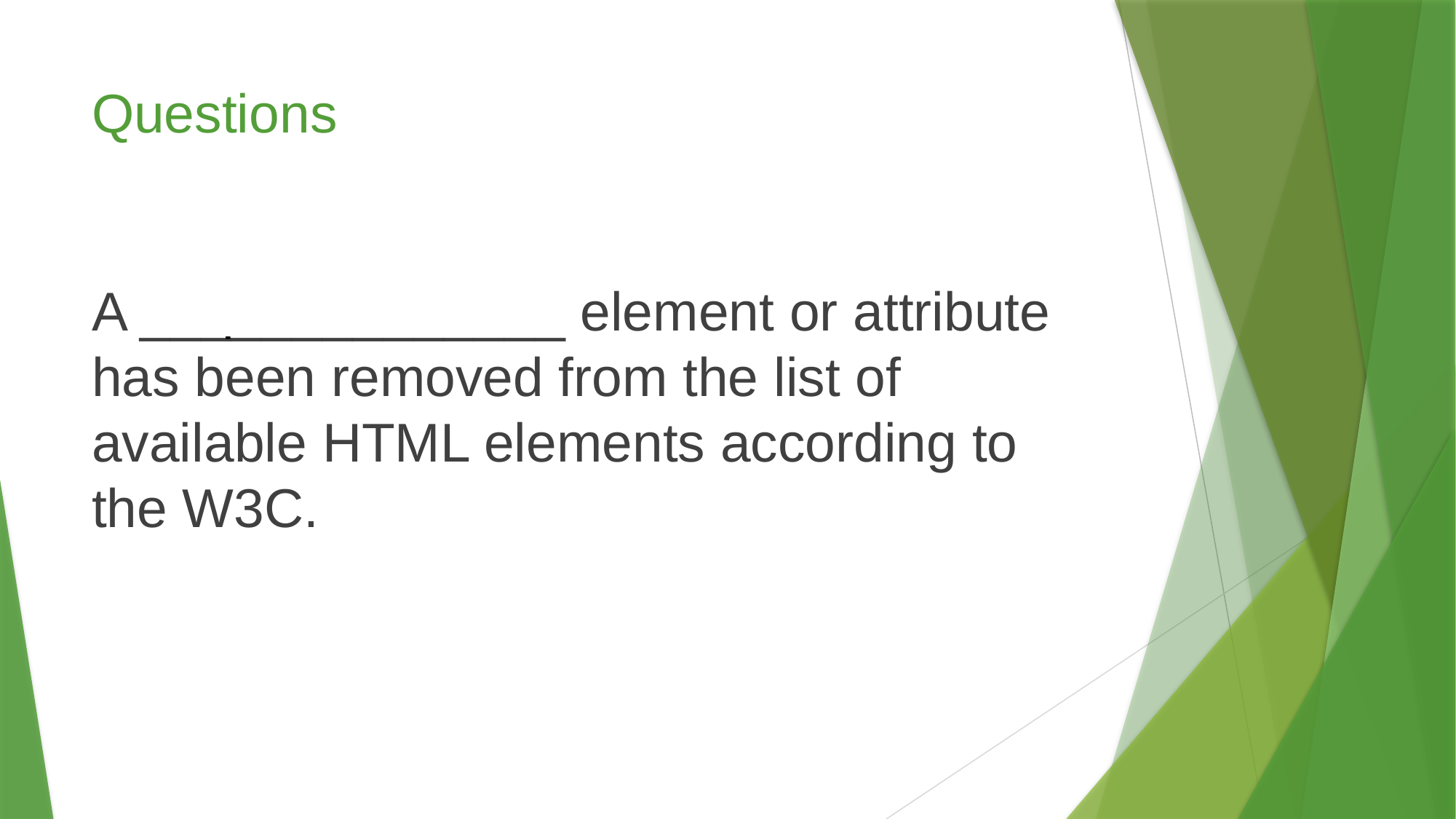

# Questions
A ______________ element or attribute has been removed from the list of available HTML elements according to the W3C.

depreciated